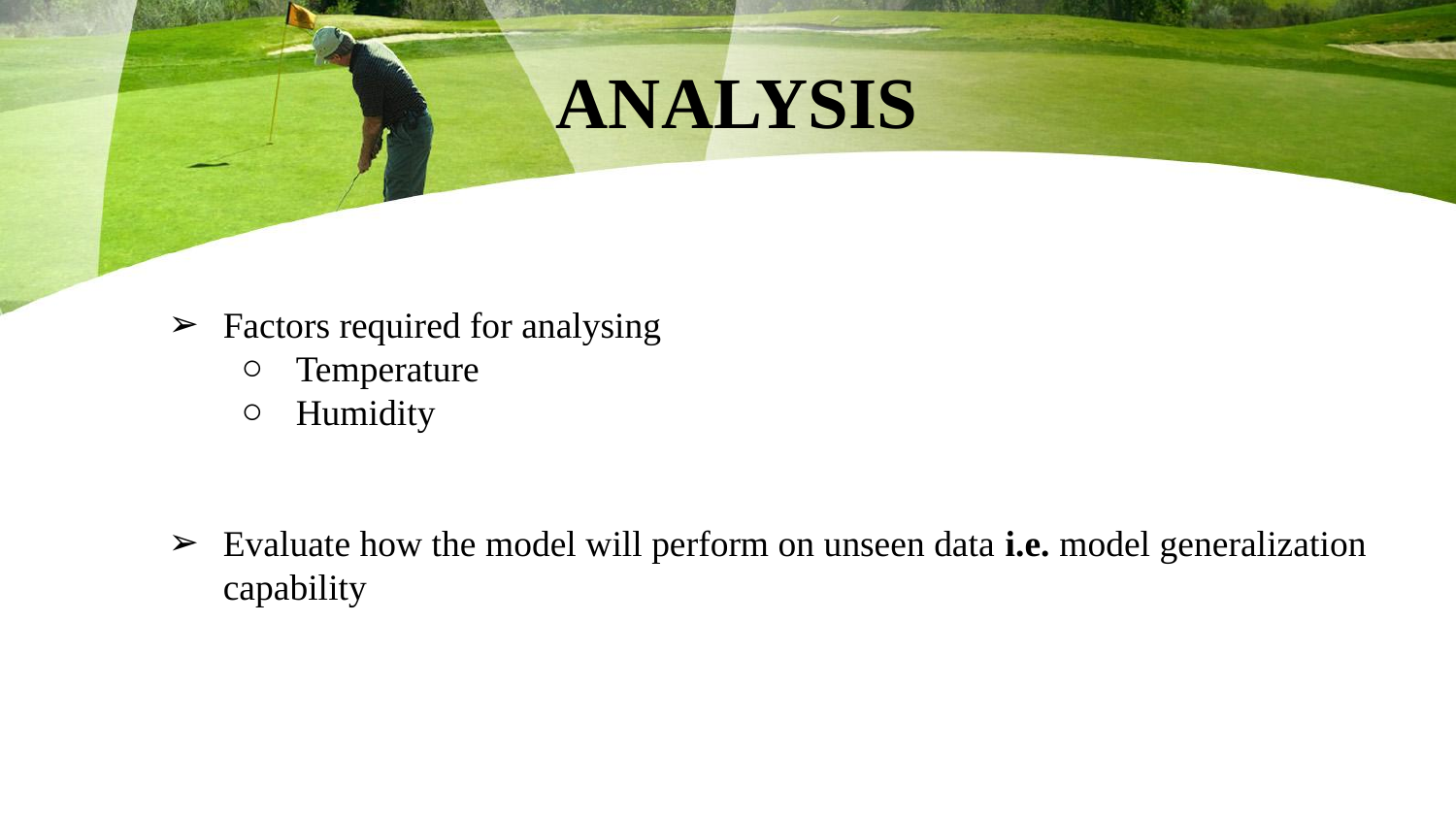

ANALYSIS
Factors required for analysing
Temperature
Humidity

Evaluate how the model will perform on unseen data i.e. model generalization capability